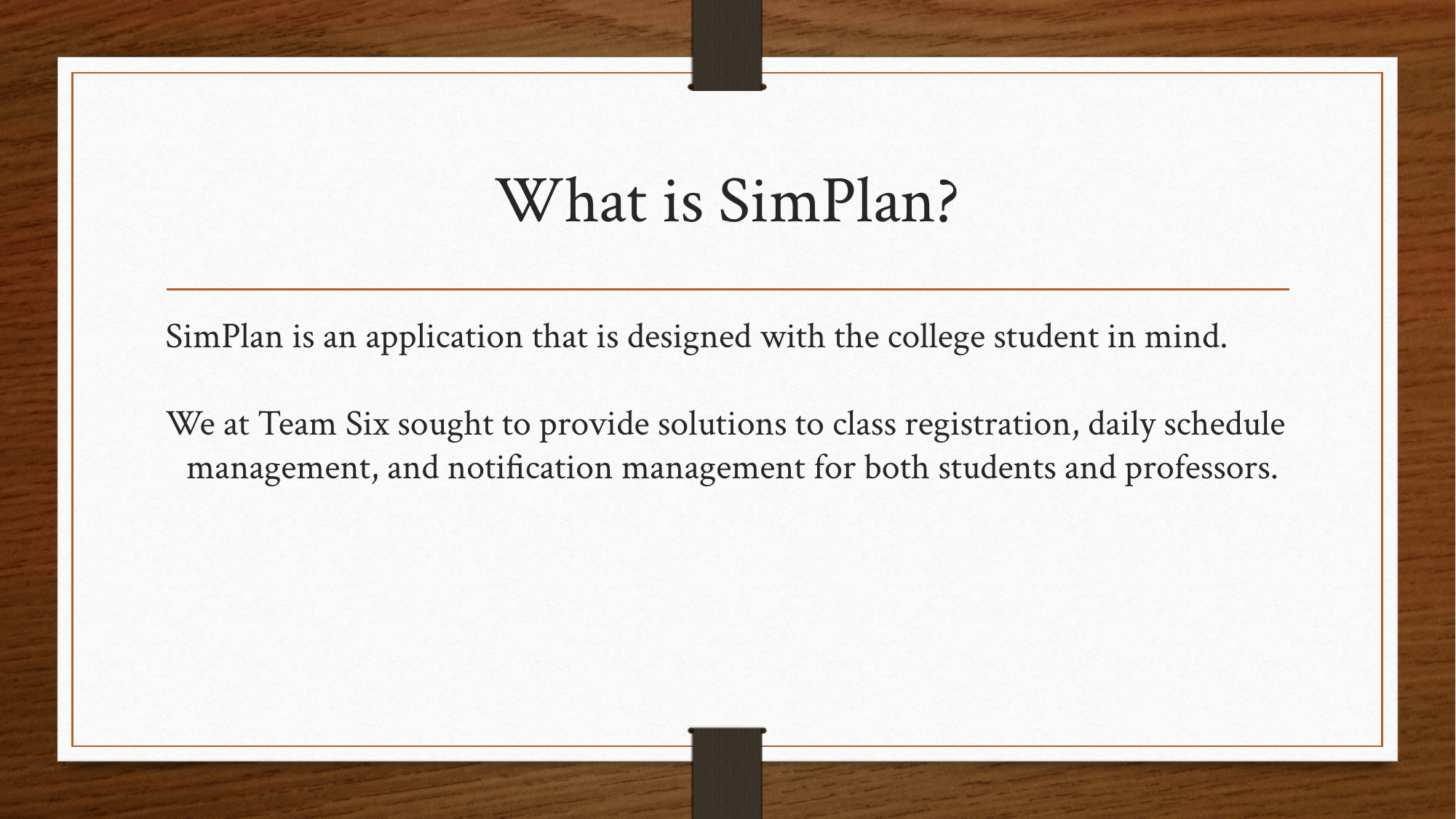

# What is SimPlan?
SimPlan is an application that is designed with the college student in mind.

We at Team Six sought to provide solutions to class registration, daily schedule management, and notification management for both students and professors.